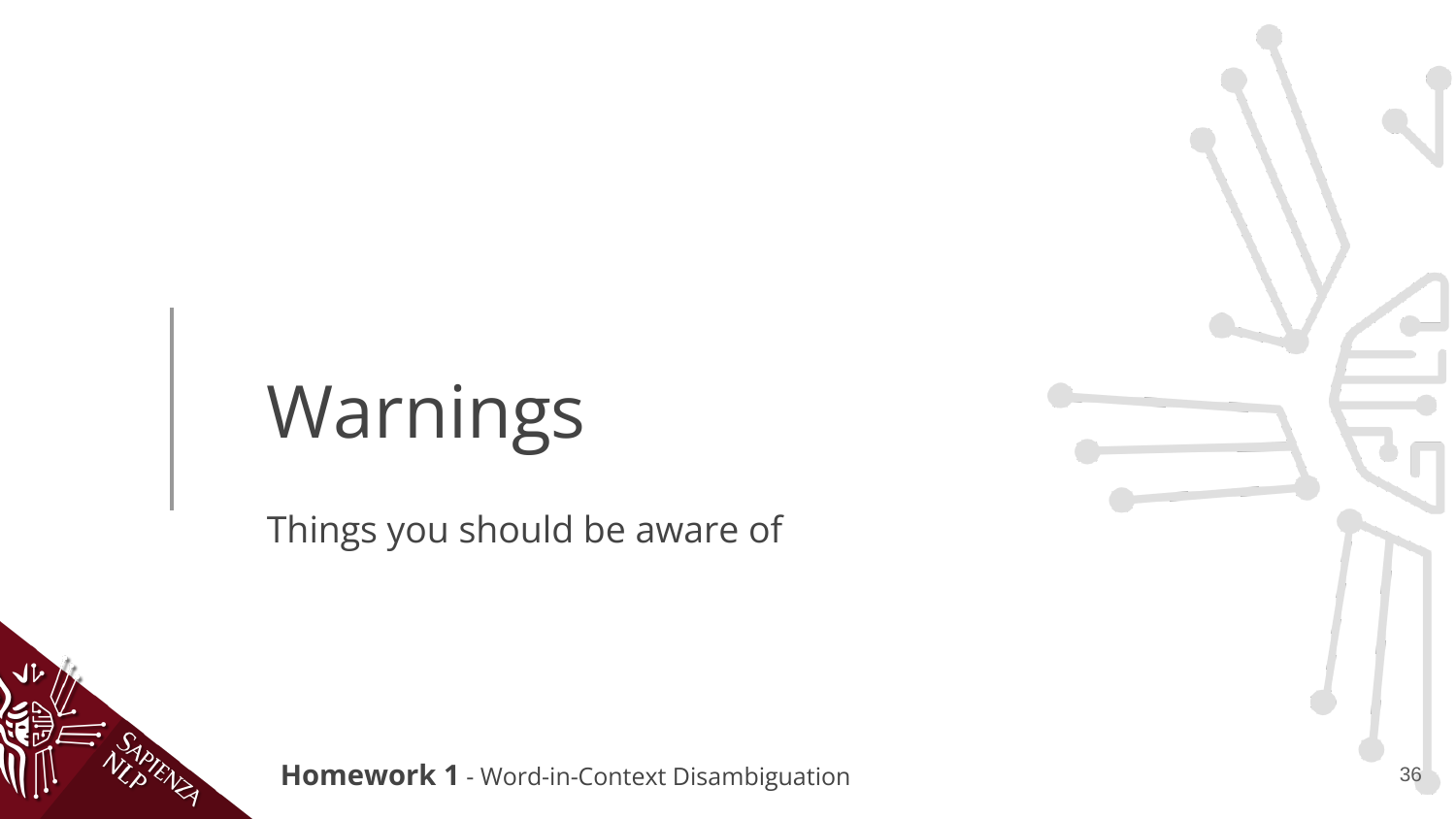

# Warnings
Things you should be aware of
36
Homework 1 - Word-in-Context Disambiguation